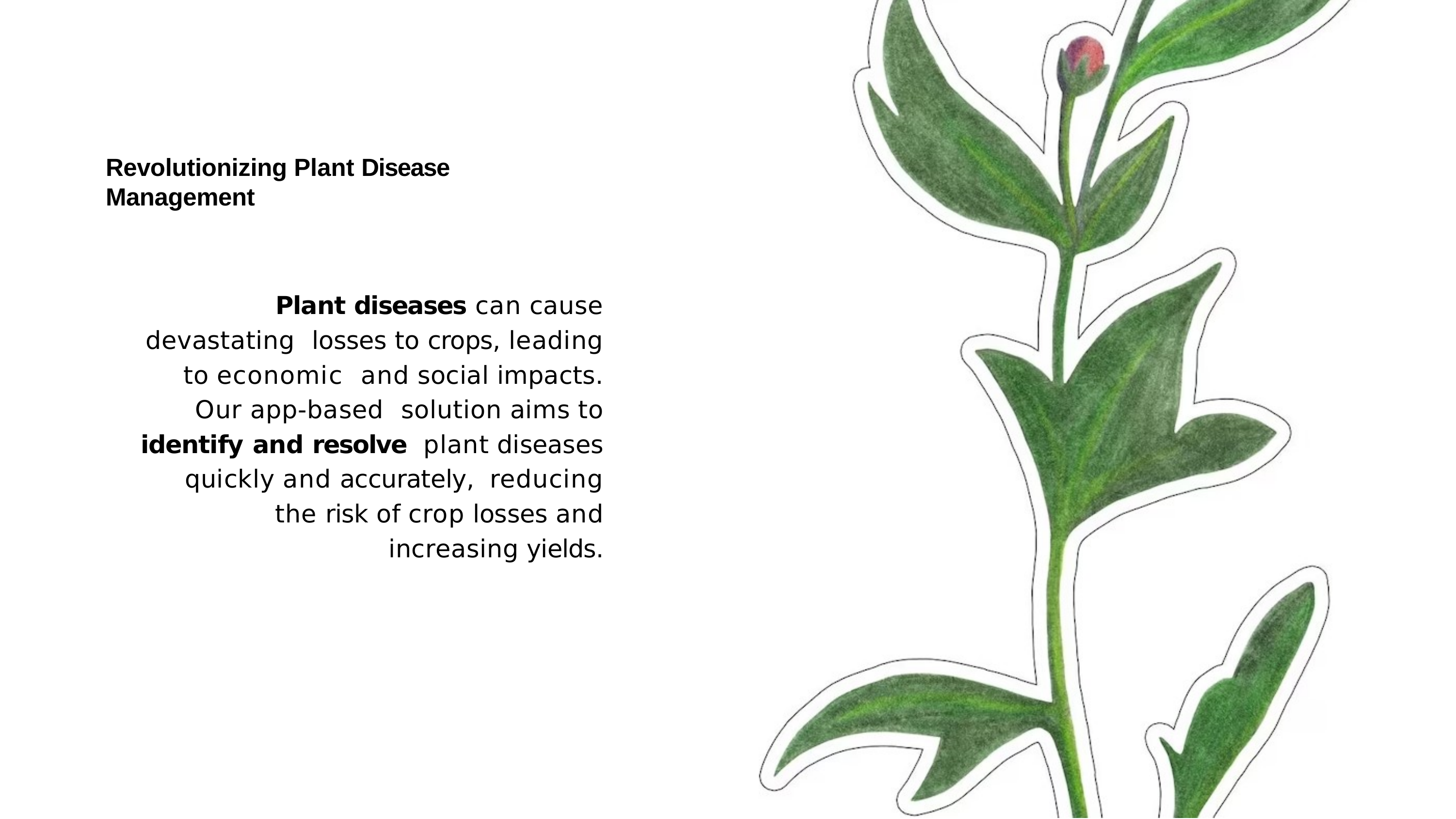

Revolutionizing Plant Disease Management

Plant diseases can cause devastating  losses to crops, leading to economic  and social impacts. Our app-based  solution aims to identify and resolve  plant diseases quickly and accurately,  reducing the risk of crop losses and
increasing yields.